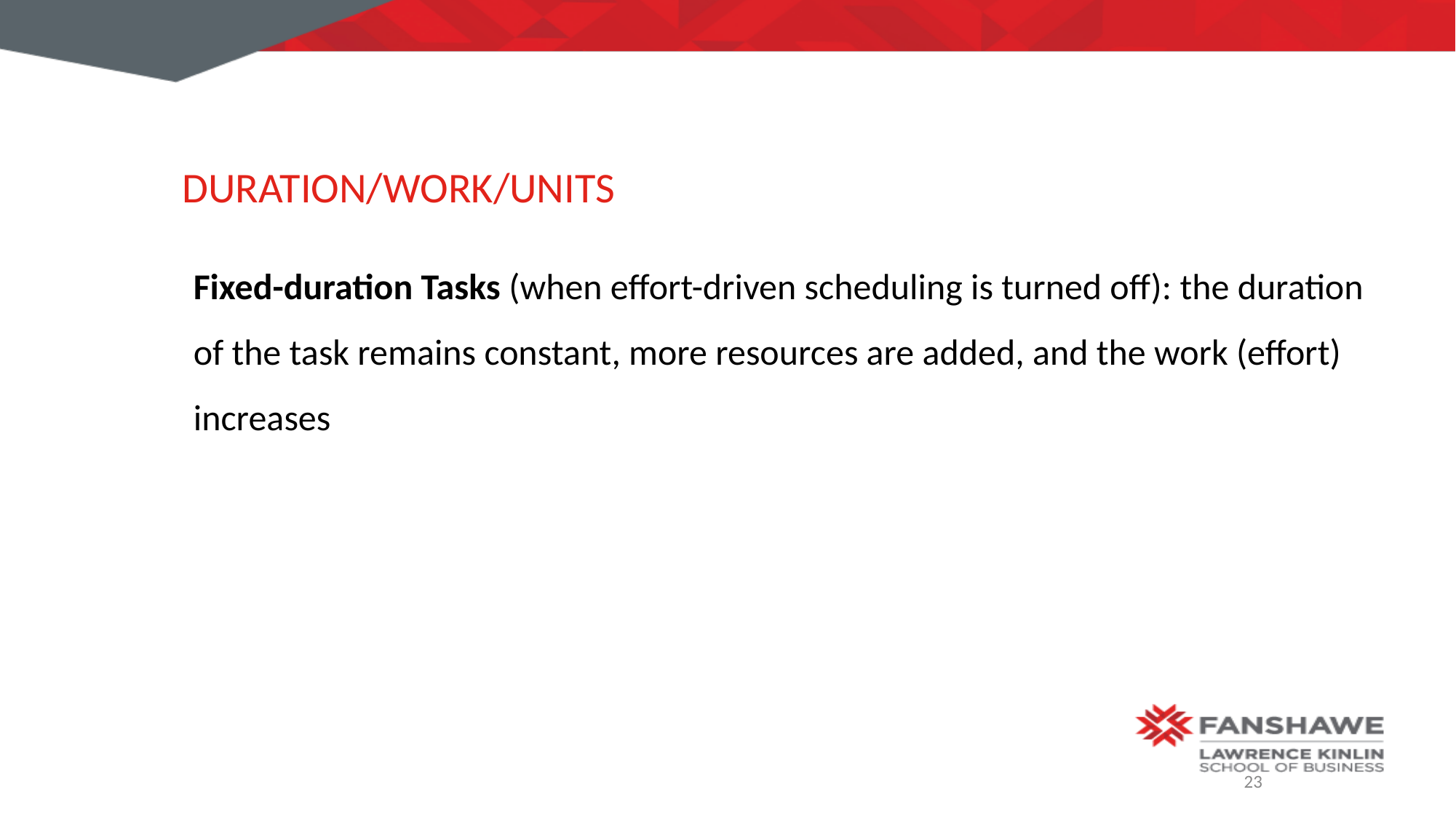

# Duration/Work/Units
Fixed-duration Tasks (when effort-driven scheduling is turned off): the duration of the task remains constant, more resources are added, and the work (effort) increases
23